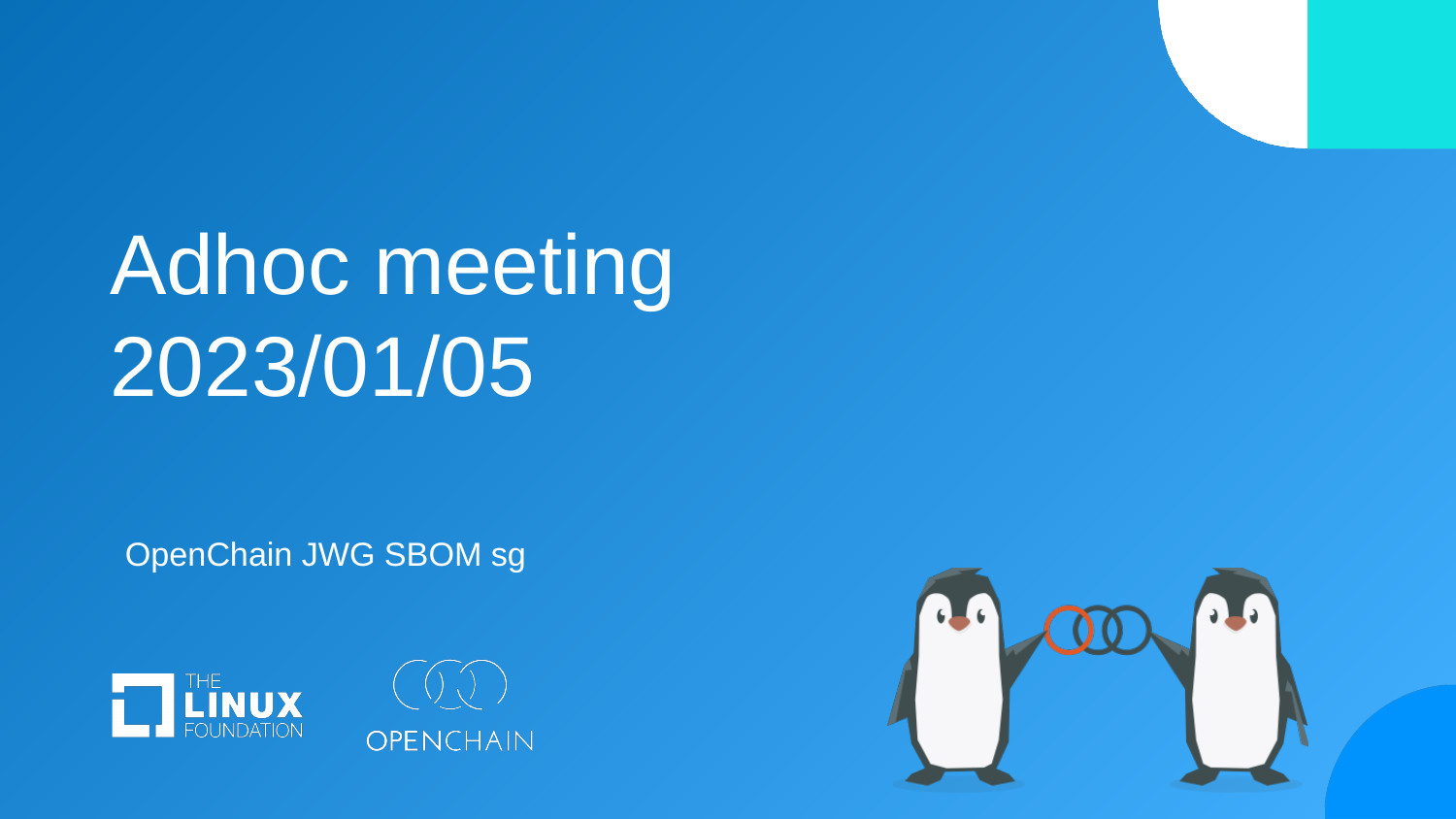

# Adhoc meeting 2023/01/05
OpenChain JWG SBOM sg